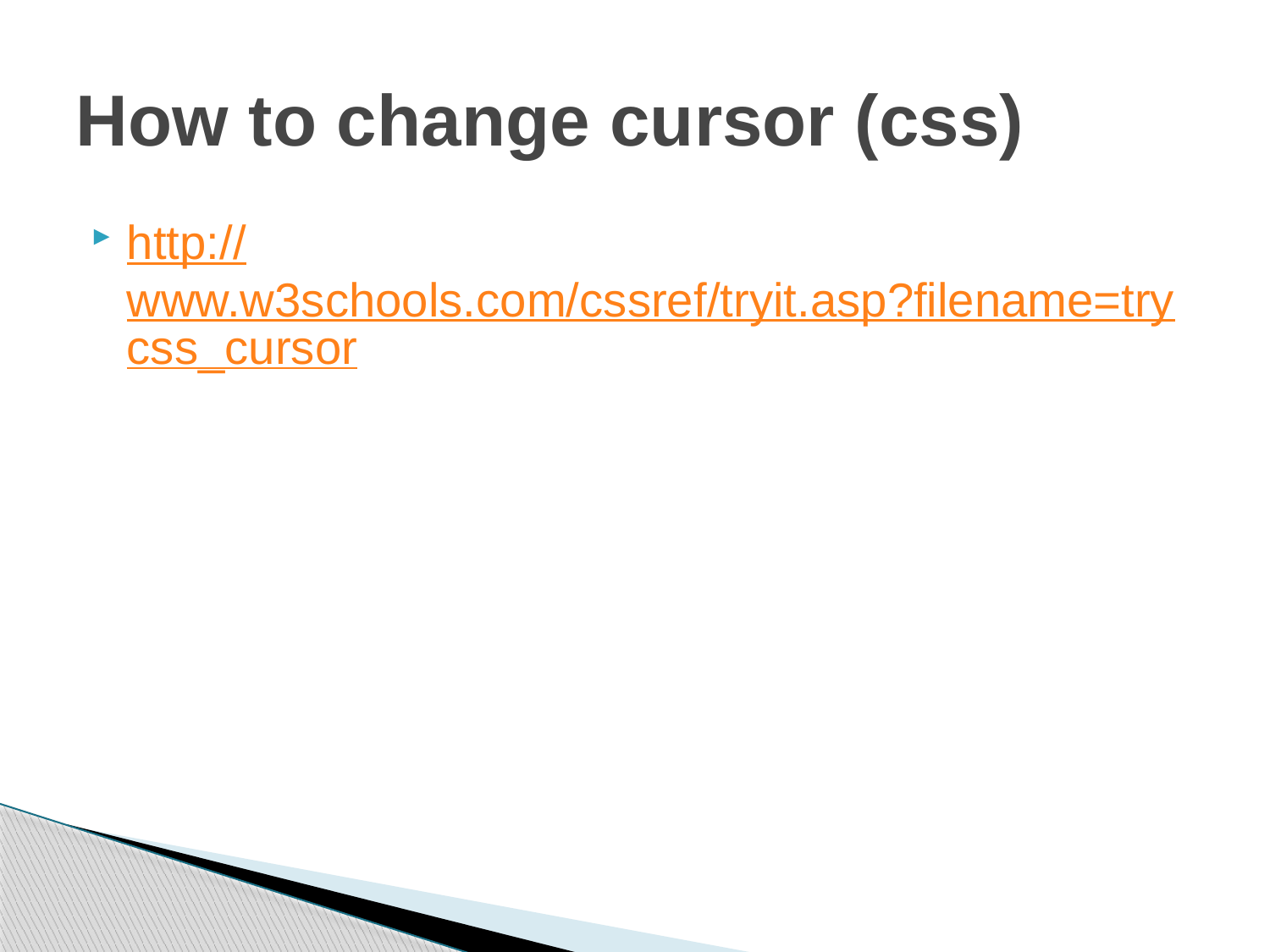

# How to change cursor (css)
http://www.w3schools.com/cssref/tryit.asp?filename=trycss_cursor